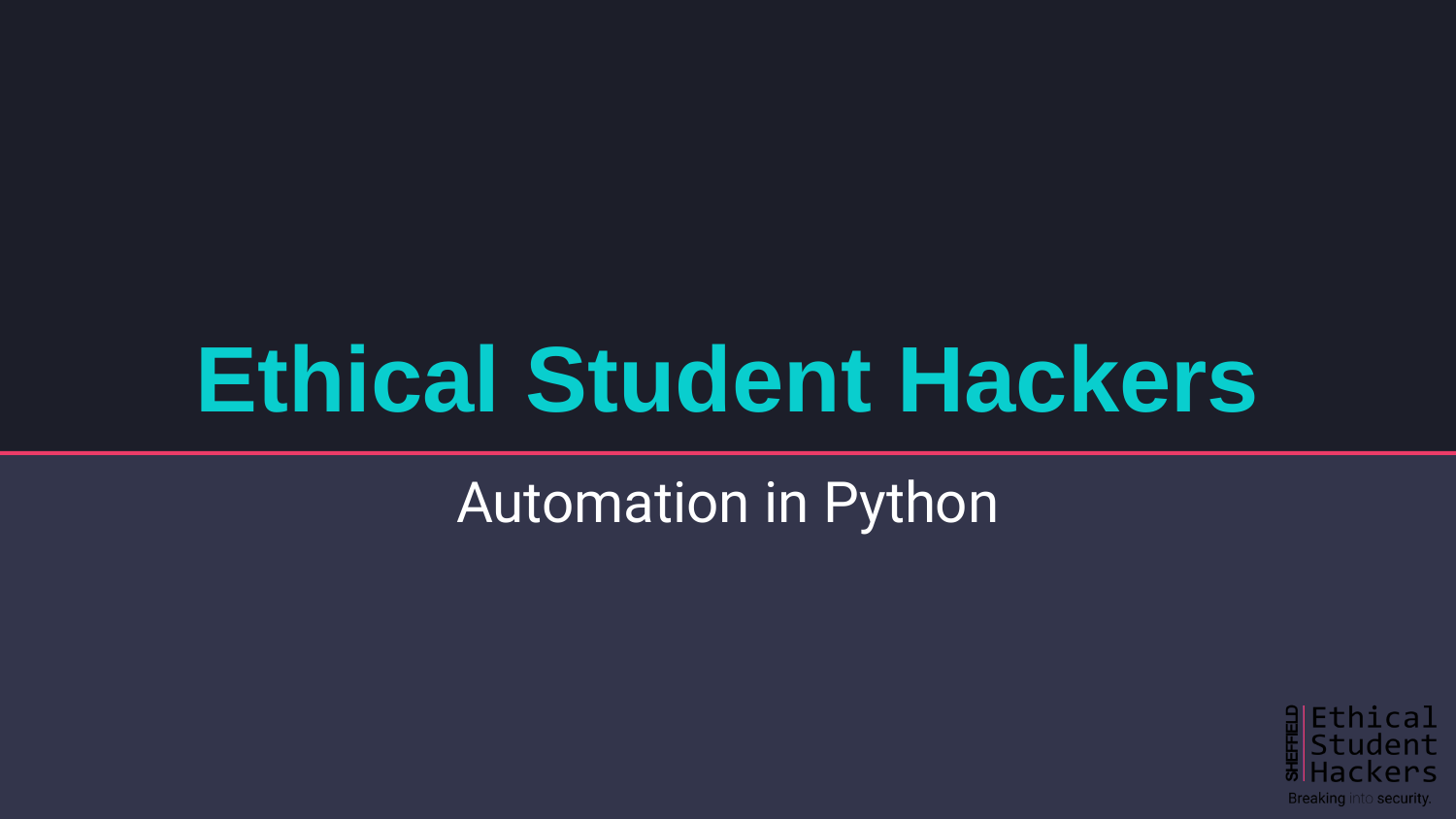

# Ethical Student Hackers
Automation in Python